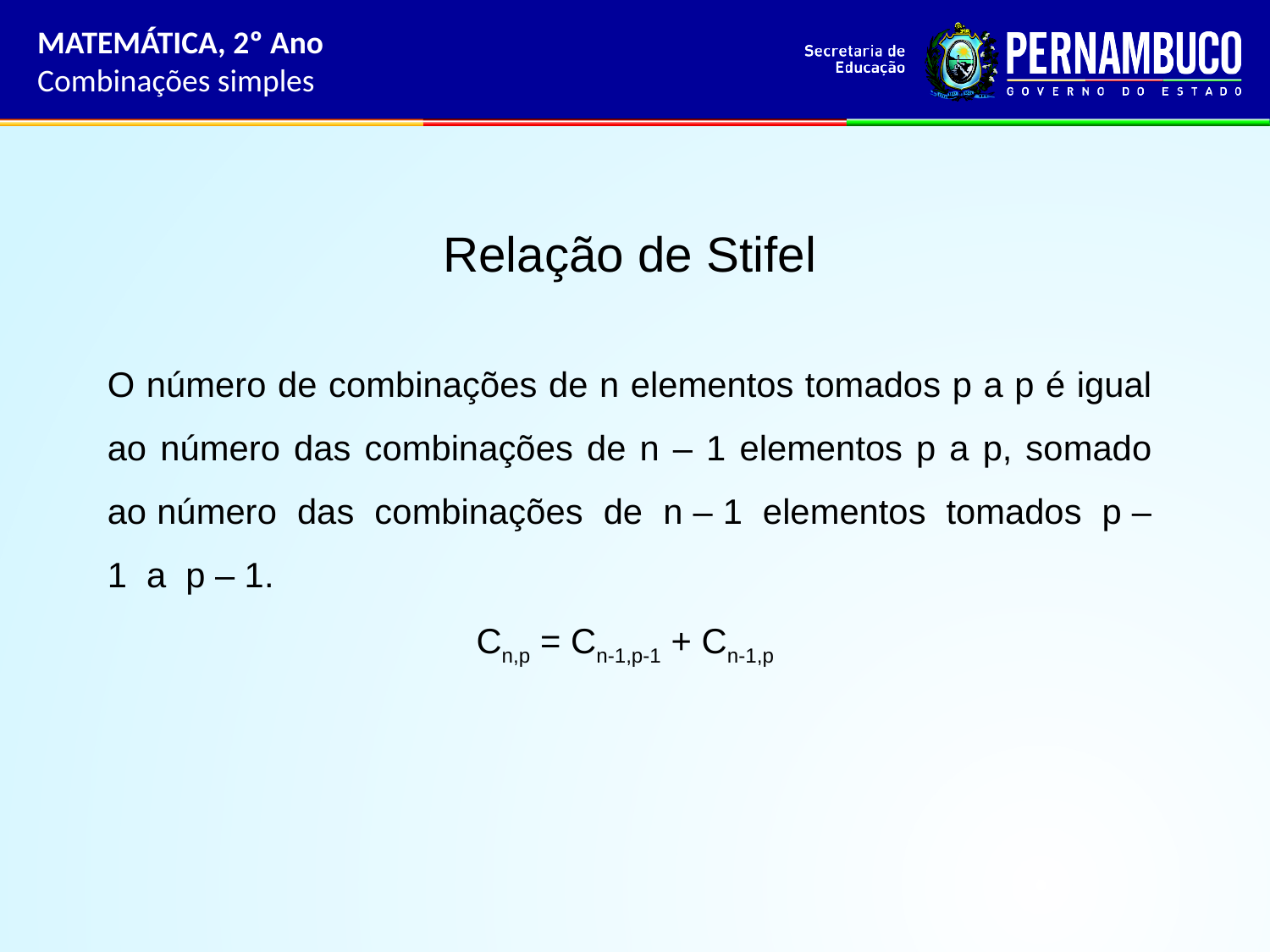

MATEMÁTICA, 2º Ano
Combinações simples
Relação de Stifel

O número de combinações de n elementos tomados p a p é igual ao número das combinações de n – 1 elementos p a p, somado ao número  das  combinações  de  n – 1  elementos  tomados  p – 1  a  p – 1.
Cn,p = Cn-1,p-1 + Cn-1,p